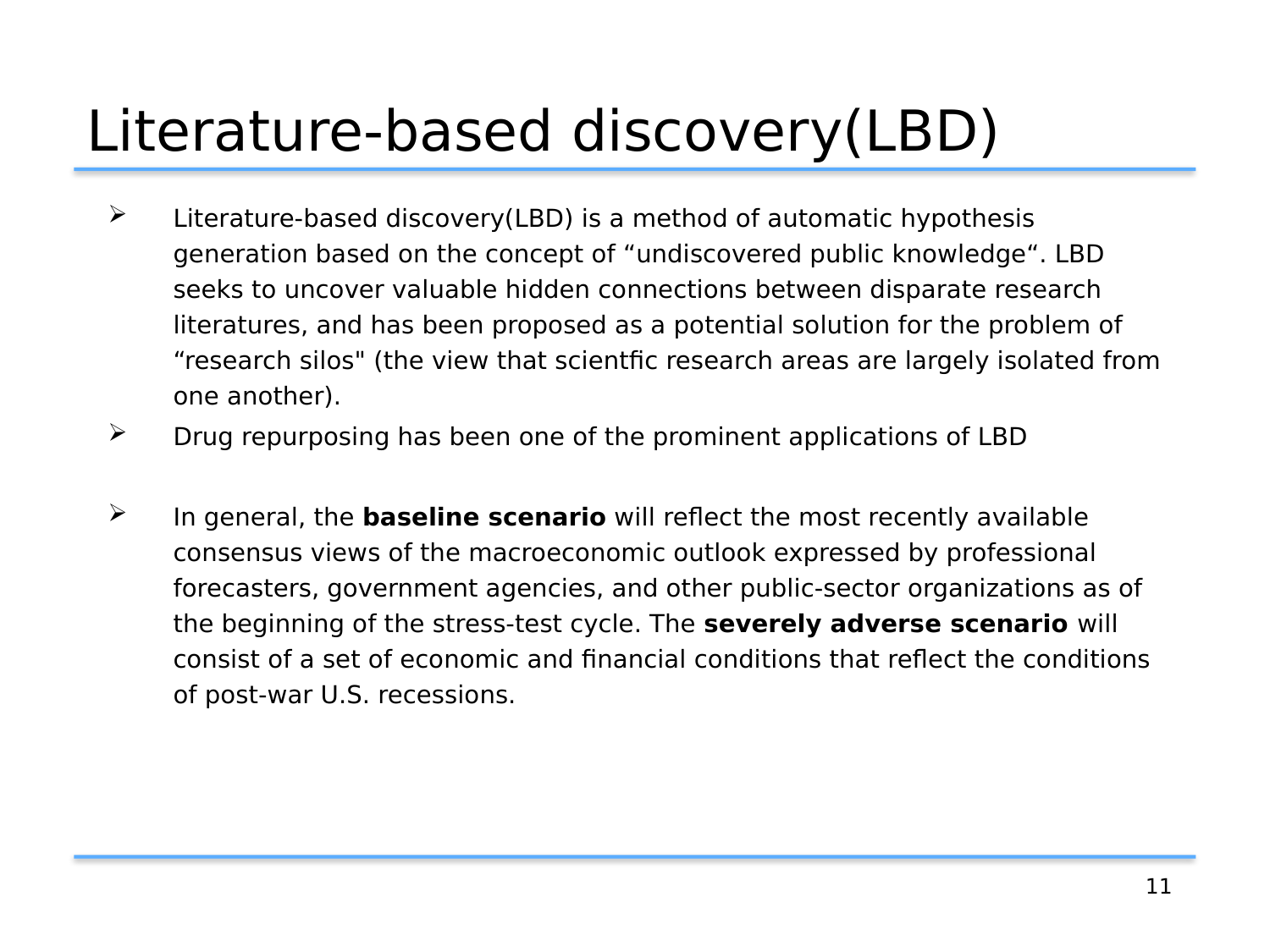

# Literature-based discovery(LBD)
Literature-based discovery(LBD) is a method of automatic hypothesis generation based on the concept of “undiscovered public knowledge“. LBD seeks to uncover valuable hidden connections between disparate research literatures, and has been proposed as a potential solution for the problem of “research silos" (the view that scientfic research areas are largely isolated from one another).
Drug repurposing has been one of the prominent applications of LBD

In general, the baseline scenario will reflect the most recently available consensus views of the macroeconomic outlook expressed by professional forecasters, government agencies, and other public-sector organizations as of the beginning of the stress-test cycle. The severely adverse scenario will consist of a set of economic and financial conditions that reflect the conditions of post-war U.S. recessions.
11